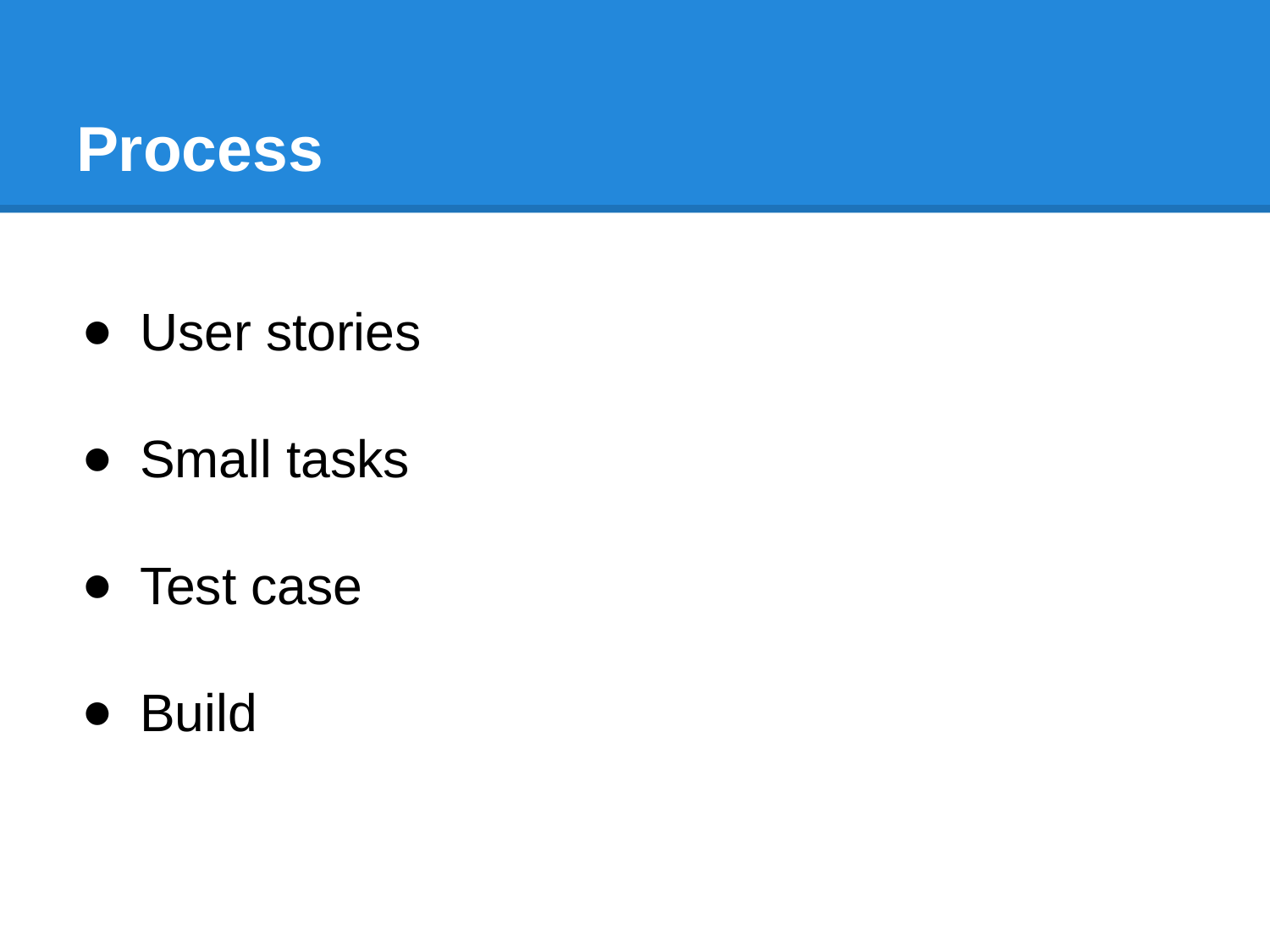

# Process
User stories
Small tasks
Test case
Build